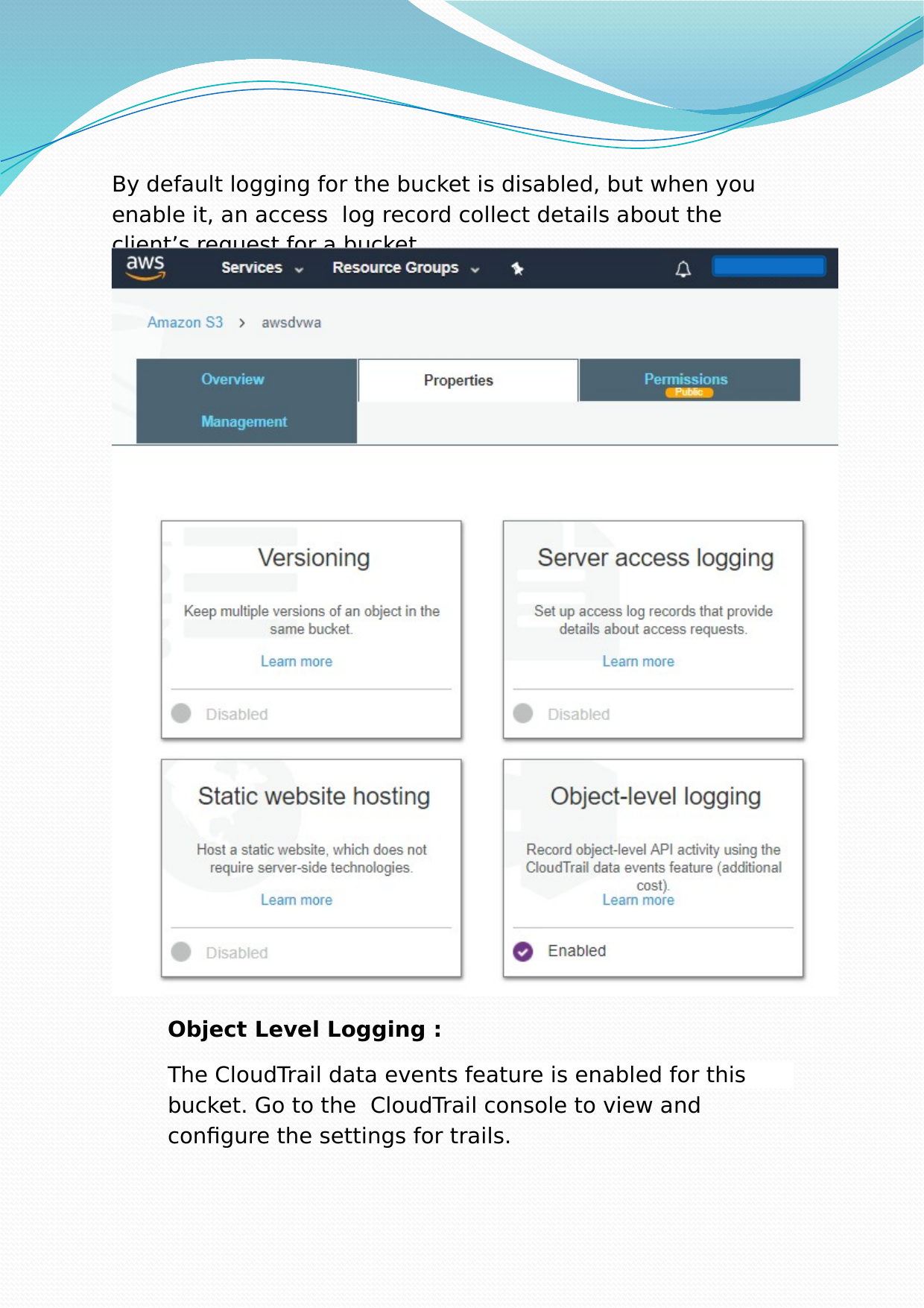

By default logging for the bucket is disabled, but when you enable it, an access  log record collect details about the client’s request for a bucket.

Object Level Logging :
The CloudTrail data events feature is enabled for this bucket. Go to the  CloudTrail console to view and configure the settings for trails.